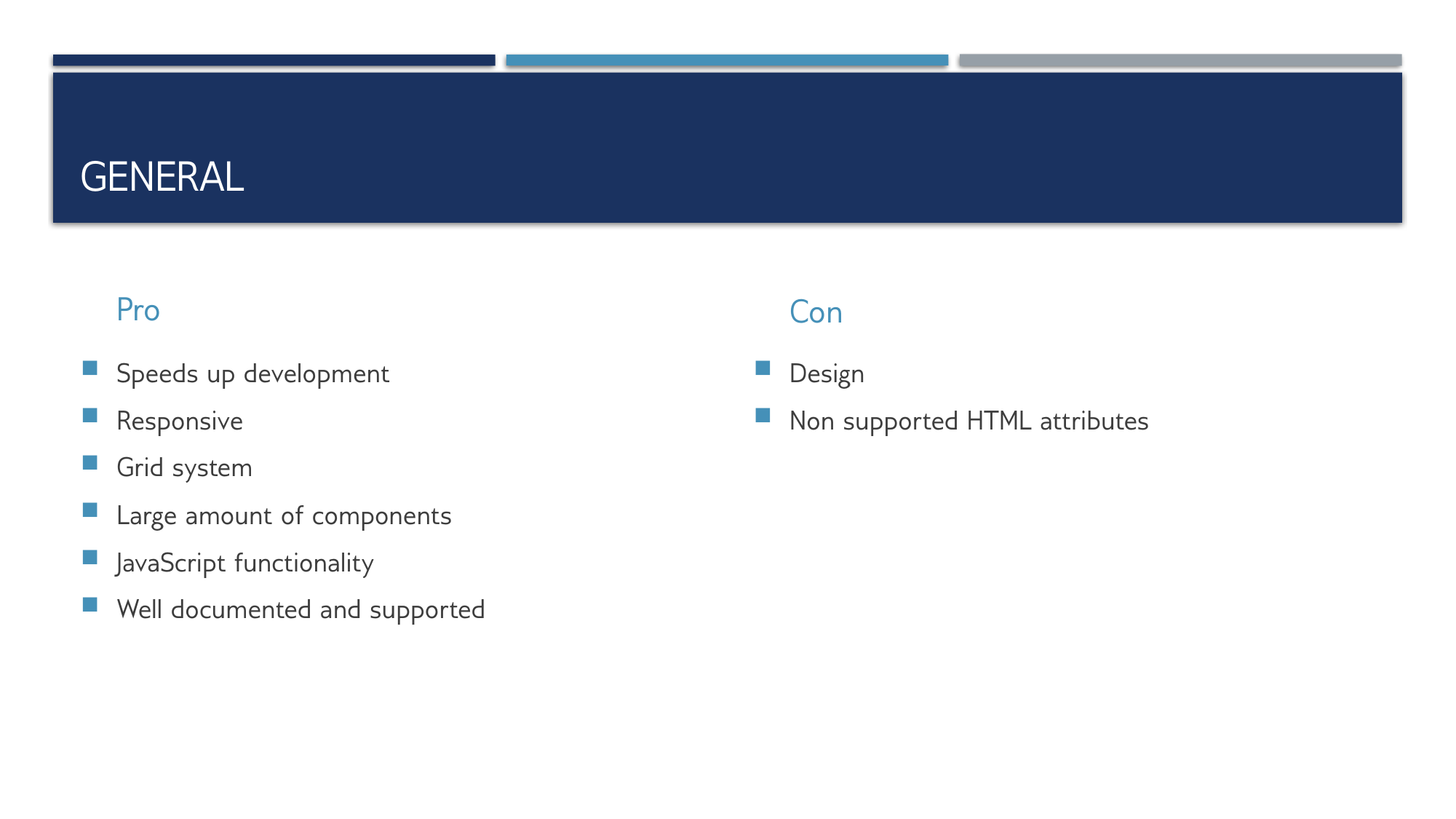

# general
Pro
Con
Speeds up development
Responsive
Grid system
Large amount of components
JavaScript functionality
Well documented and supported

Design
Non supported HTML attributes